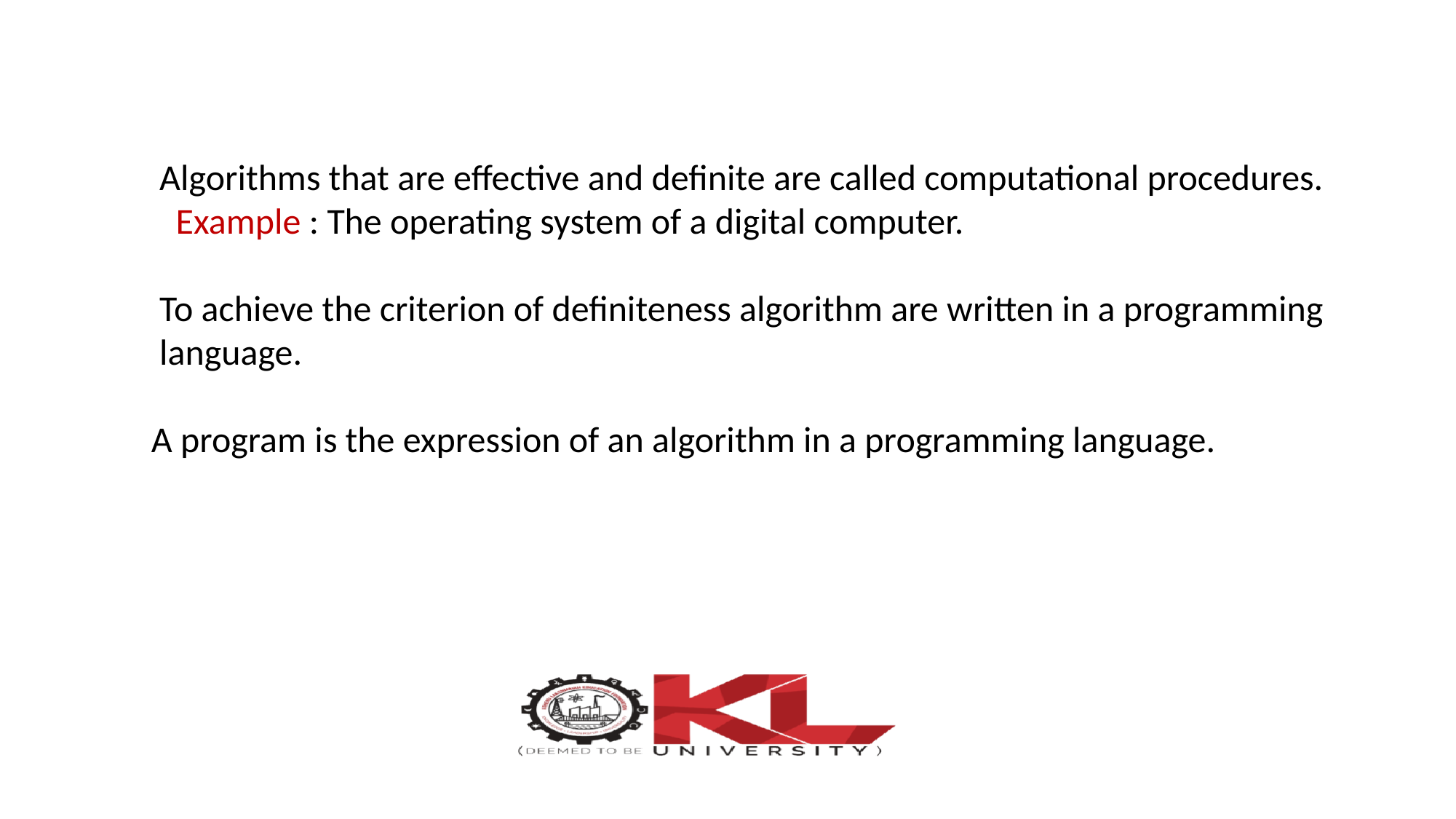

Algorithms that are effective and definite are called computational procedures.
      Example : The operating system of a digital computer.

    To achieve the criterion of definiteness algorithm are written in a programming
    language.

   A program is the expression of an algorithm in a programming language.